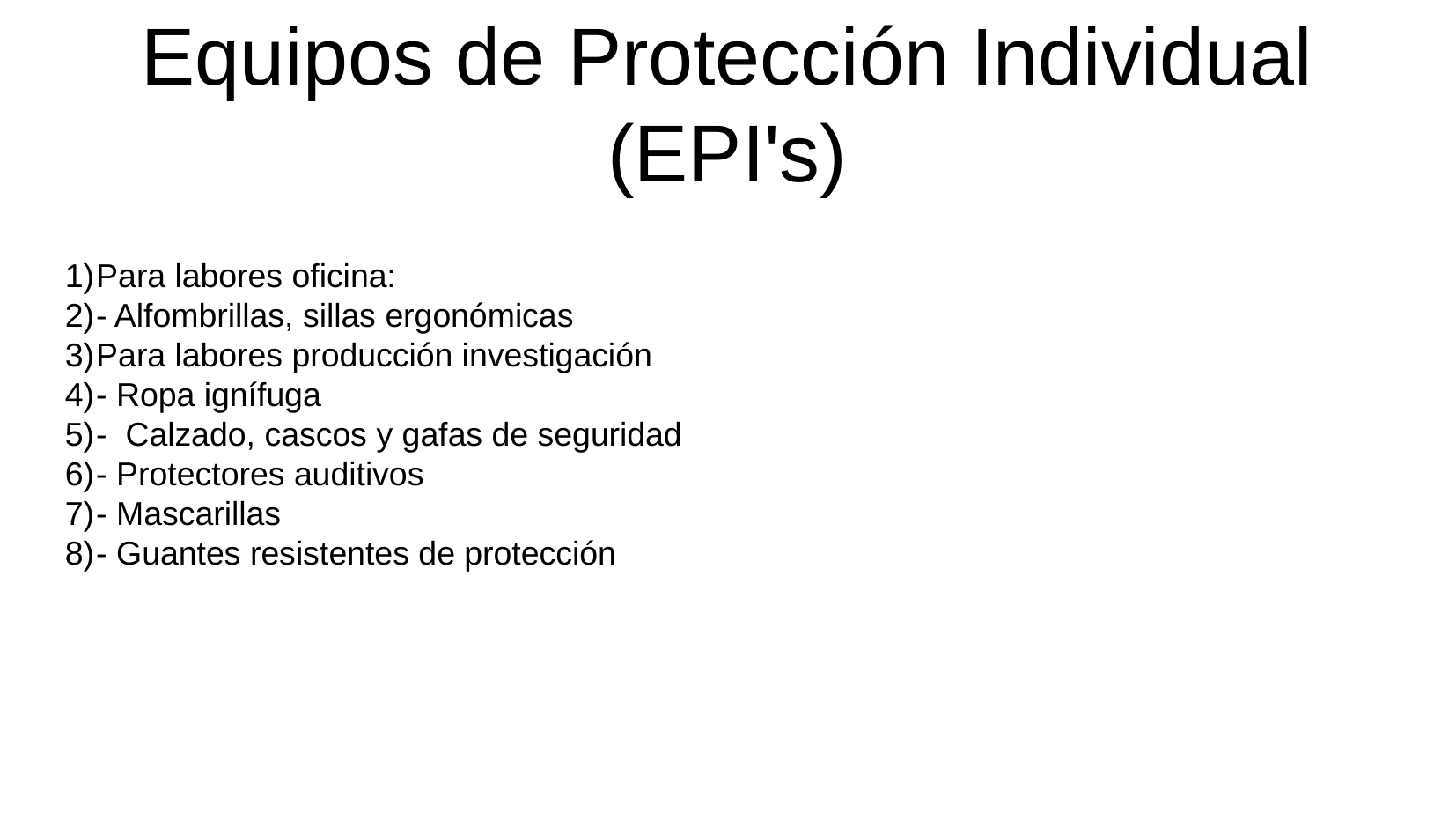

# Equipos de Protección Individual (EPI's)

Para labores oficina:
- Alfombrillas, sillas ergonómicas
Para labores producción investigación
- Ropa ignífuga
-  Calzado, cascos y gafas de seguridad
- Protectores auditivos
- Mascarillas
- Guantes resistentes de protección